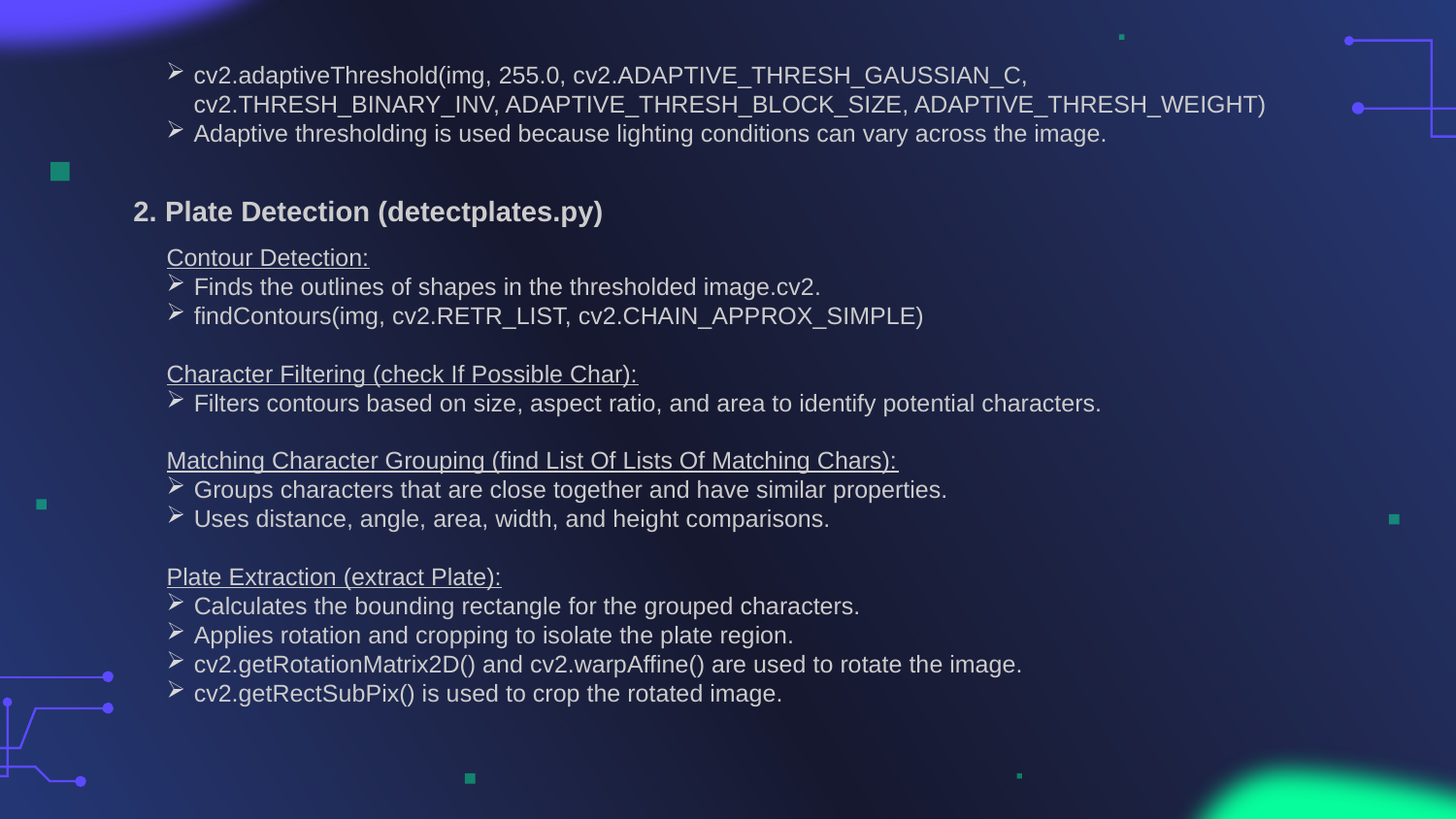

cv2.adaptiveThreshold(img, 255.0, cv2.ADAPTIVE_THRESH_GAUSSIAN_C, cv2.THRESH_BINARY_INV, ADAPTIVE_THRESH_BLOCK_SIZE, ADAPTIVE_THRESH_WEIGHT)
Adaptive thresholding is used because lighting conditions can vary across the image.
2. Plate Detection (detectplates.py)
Contour Detection:
Finds the outlines of shapes in the thresholded image.cv2.
findContours(img, cv2.RETR_LIST, cv2.CHAIN_APPROX_SIMPLE)

Character Filtering (check If Possible Char):
Filters contours based on size, aspect ratio, and area to identify potential characters.

Matching Character Grouping (find List Of Lists Of Matching Chars):
Groups characters that are close together and have similar properties.
Uses distance, angle, area, width, and height comparisons.

Plate Extraction (extract Plate):
Calculates the bounding rectangle for the grouped characters.
Applies rotation and cropping to isolate the plate region.
cv2.getRotationMatrix2D() and cv2.warpAffine() are used to rotate the image.
cv2.getRectSubPix() is used to crop the rotated image.